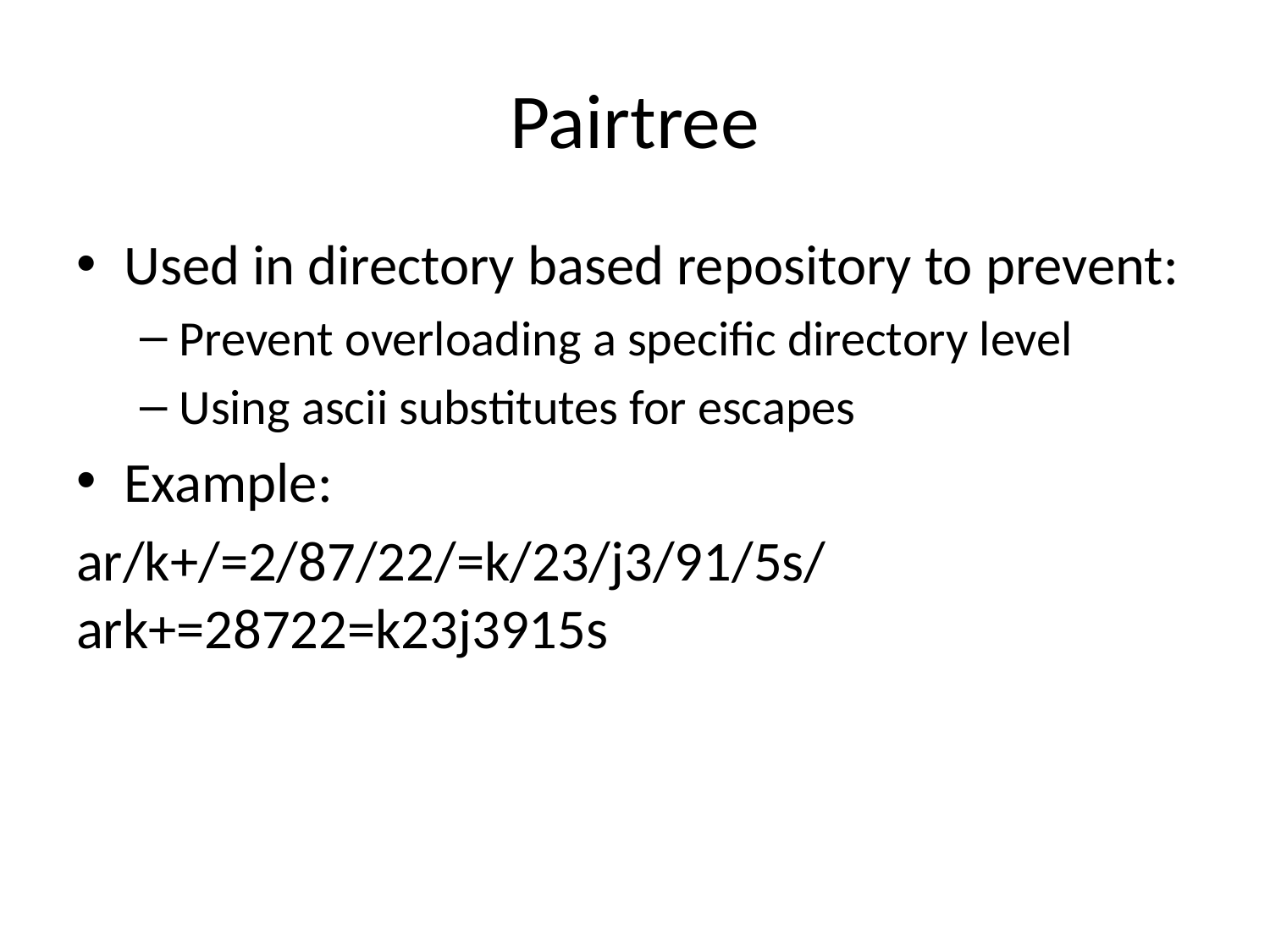

# Pairtree
Used in directory based repository to prevent:
Prevent overloading a specific directory level
Using ascii substitutes for escapes
Example:
ar/k+/=2/87/22/=k/23/j3/91/5s/ark+=28722=k23j3915s